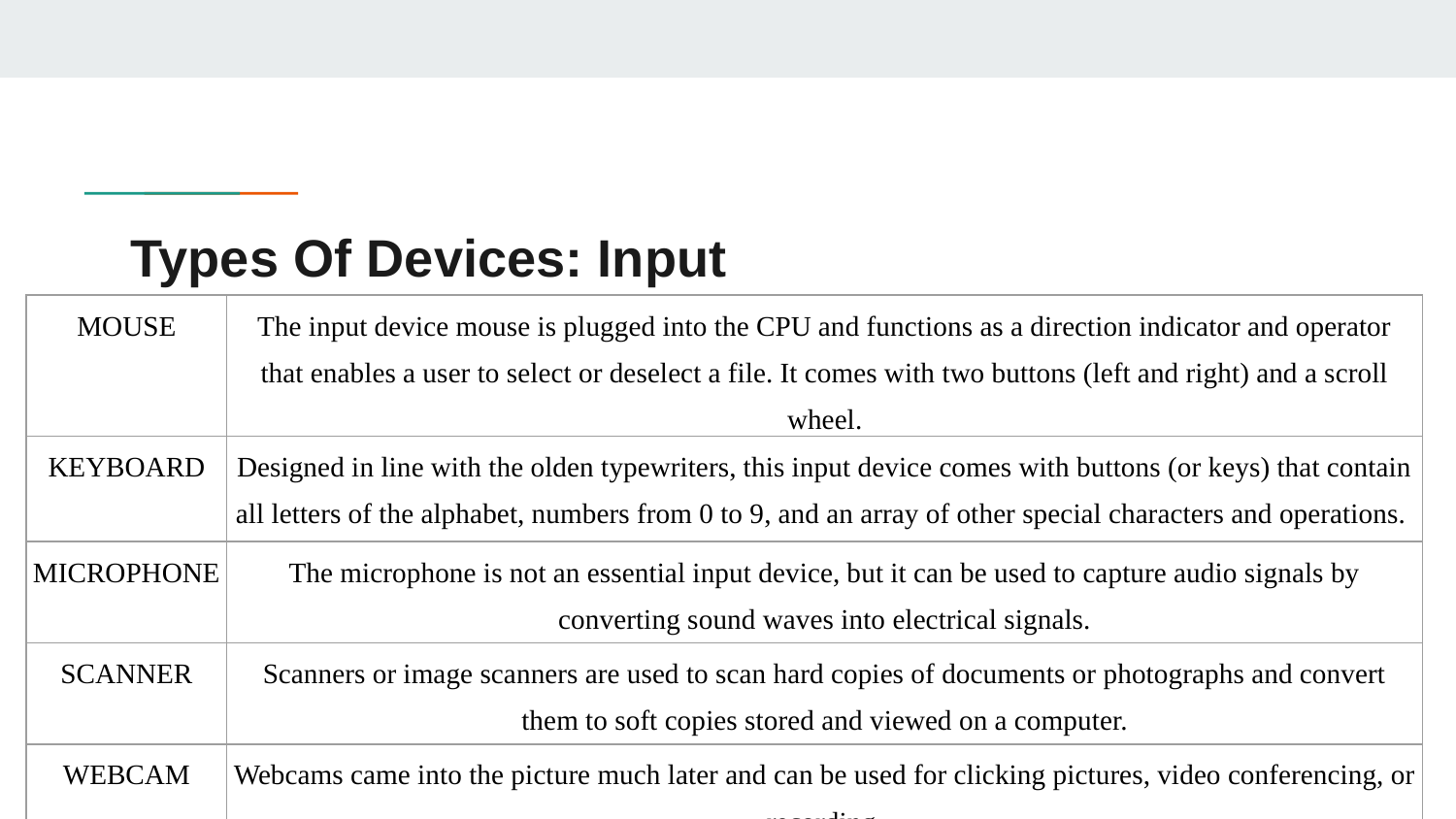

# Types Of Devices: Input
| MOUSE | The input device mouse is plugged into the CPU and functions as a direction indicator and operator that enables a user to select or deselect a file. It comes with two buttons (left and right) and a scroll wheel. |
| --- | --- |
| KEYBOARD | Designed in line with the olden typewriters, this input device comes with buttons (or keys) that contain all letters of the alphabet, numbers from 0 to 9, and an array of other special characters and operations. |
| MICROPHONE | The microphone is not an essential input device, but it can be used to capture audio signals by converting sound waves into electrical signals. |
| SCANNER | Scanners or image scanners are used to scan hard copies of documents or photographs and convert them to soft copies stored and viewed on a computer. |
| WEBCAM | Webcams came into the picture much later and can be used for clicking pictures, video conferencing, or recording. |